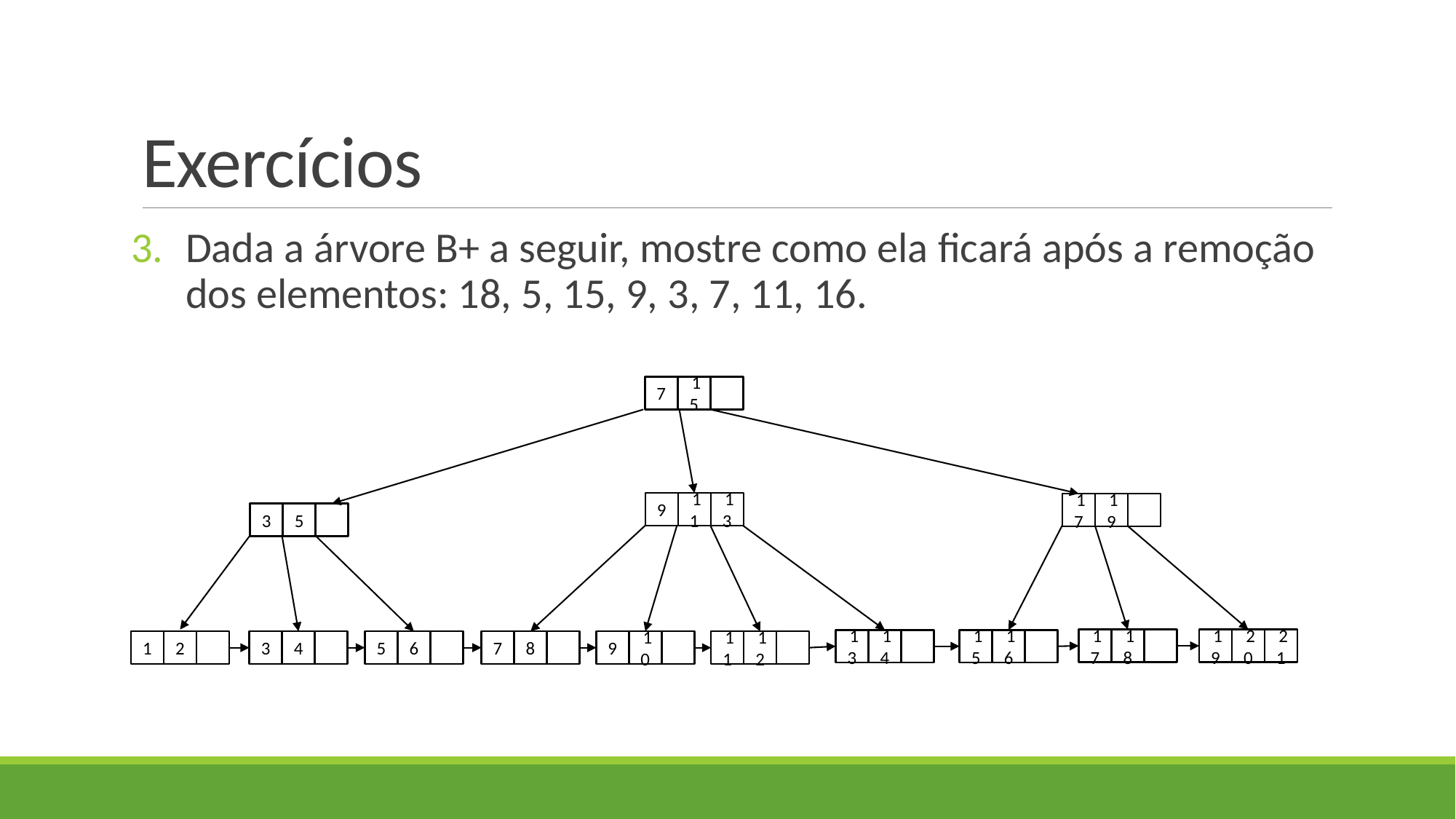

# Exercícios
Dada a árvore B+ a seguir, mostre como ela ficará após a remoção dos elementos: 18, 5, 15, 9, 3, 7, 11, 16.
7
15

9
11
13
17
19

3
5

17
18

19
20
21
15
16

13
14

11
12

9
10

7
8

5
6

3
4

1
2